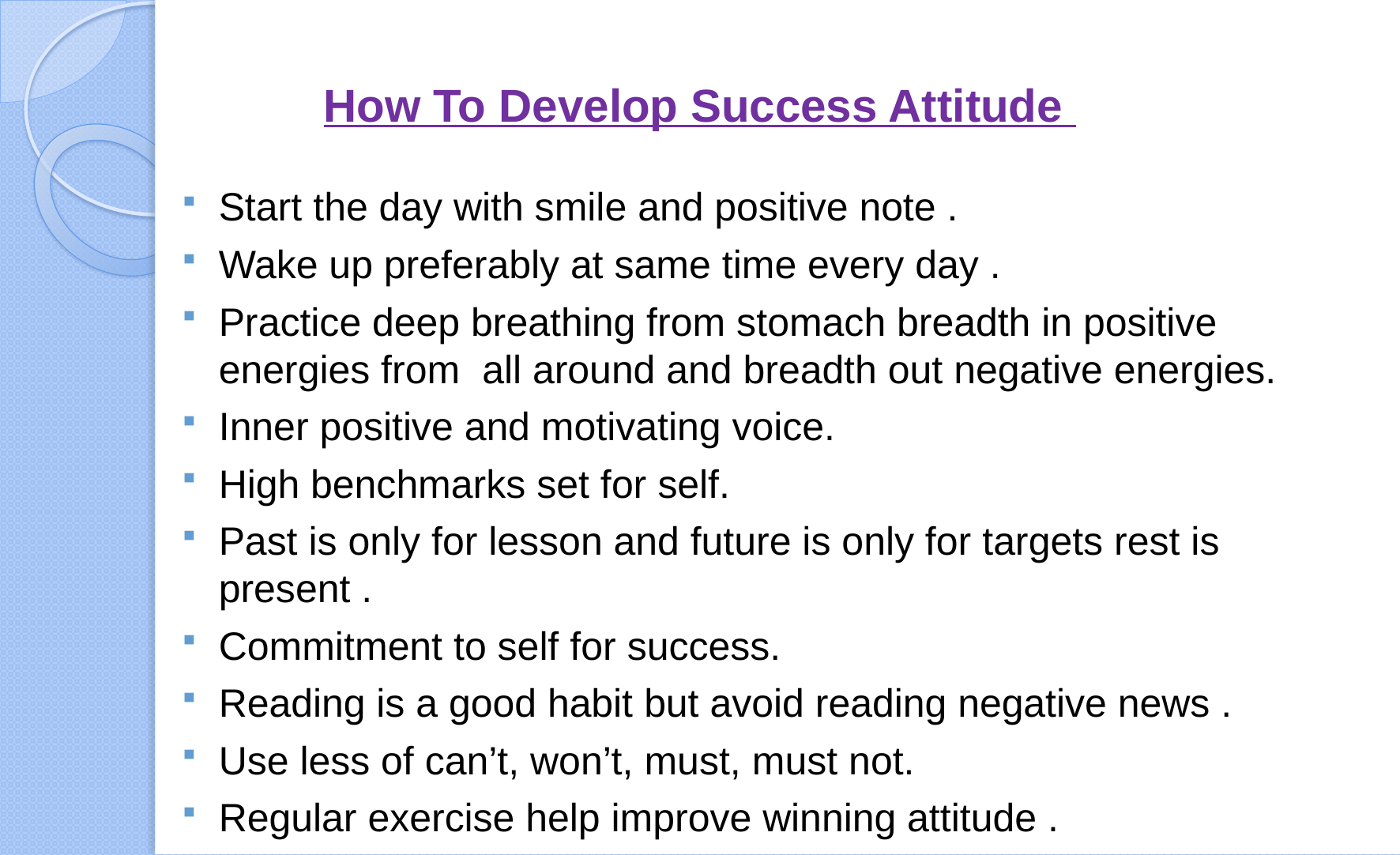

# How To Develop Success Attitude
Start the day with smile and positive note .
Wake up preferably at same time every day .
Practice deep breathing from stomach breadth in positive energies from  all around and breadth out negative energies.
Inner positive and motivating voice.
High benchmarks set for self.
Past is only for lesson and future is only for targets rest is present .
Commitment to self for success.
Reading is a good habit but avoid reading negative news .
Use less of can’t, won’t, must, must not.
Regular exercise help improve winning attitude .